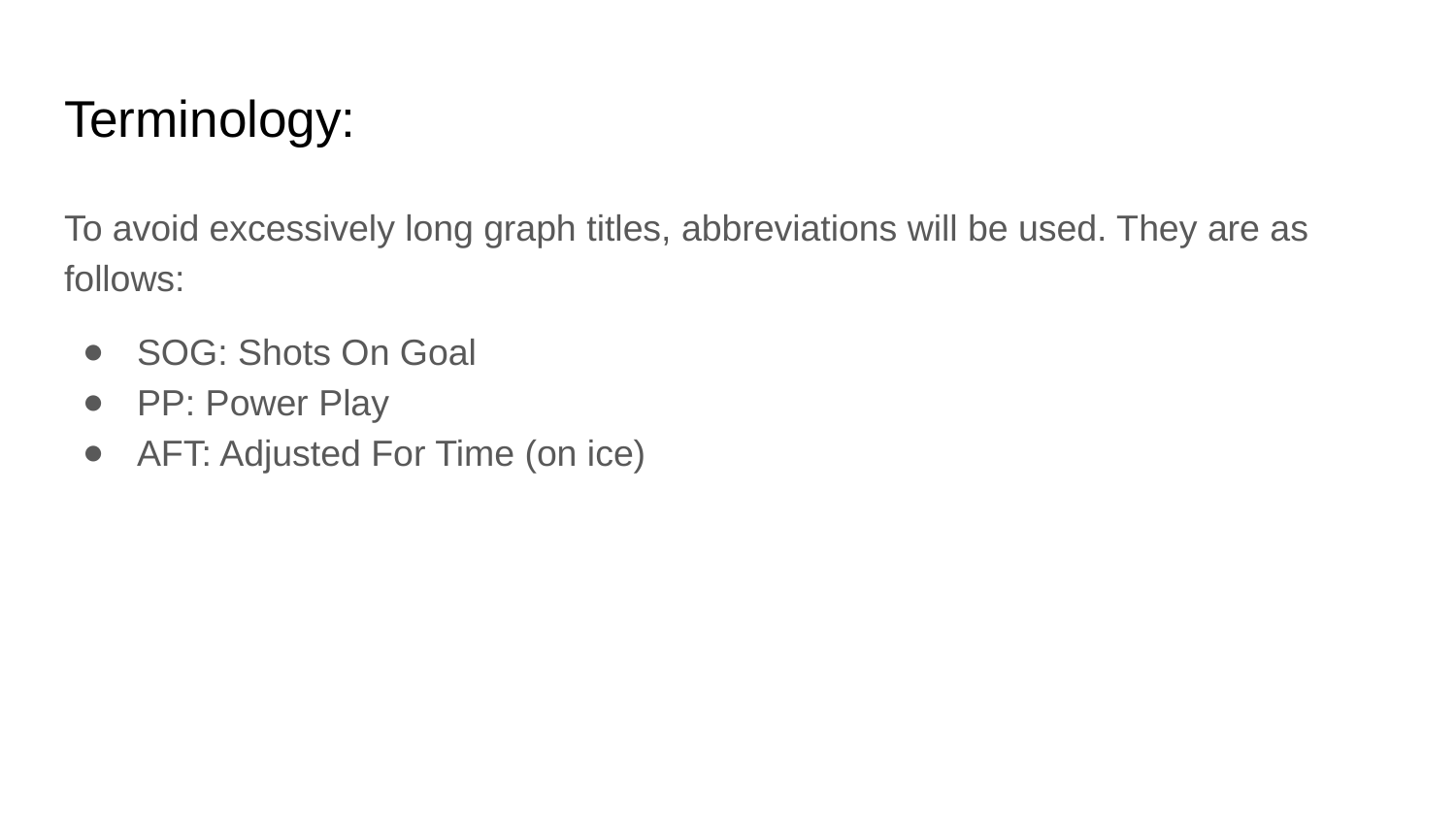

# Terminology:
To avoid excessively long graph titles, abbreviations will be used. They are as follows:
SOG: Shots On Goal
PP: Power Play
AFT: Adjusted For Time (on ice)